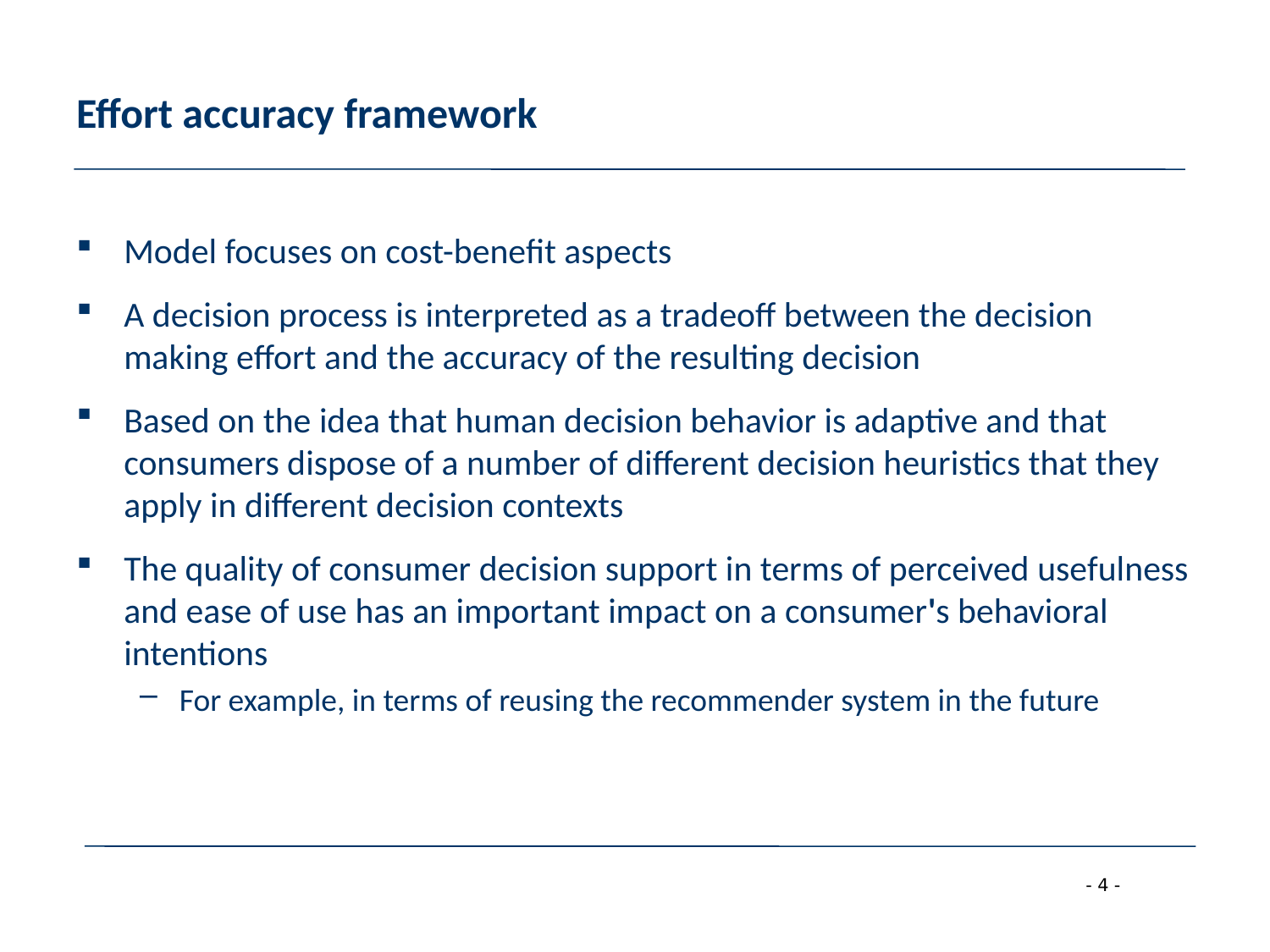

# Effort accuracy framework
Model focuses on cost-benefit aspects
A decision process is interpreted as a tradeoff between the decision making effort and the accuracy of the resulting decision
Based on the idea that human decision behavior is adaptive and that consumers dispose of a number of different decision heuristics that they apply in different decision contexts
The quality of consumer decision support in terms of perceived usefulness and ease of use has an important impact on a consumer's behavioral intentions
For example, in terms of reusing the recommender system in the future